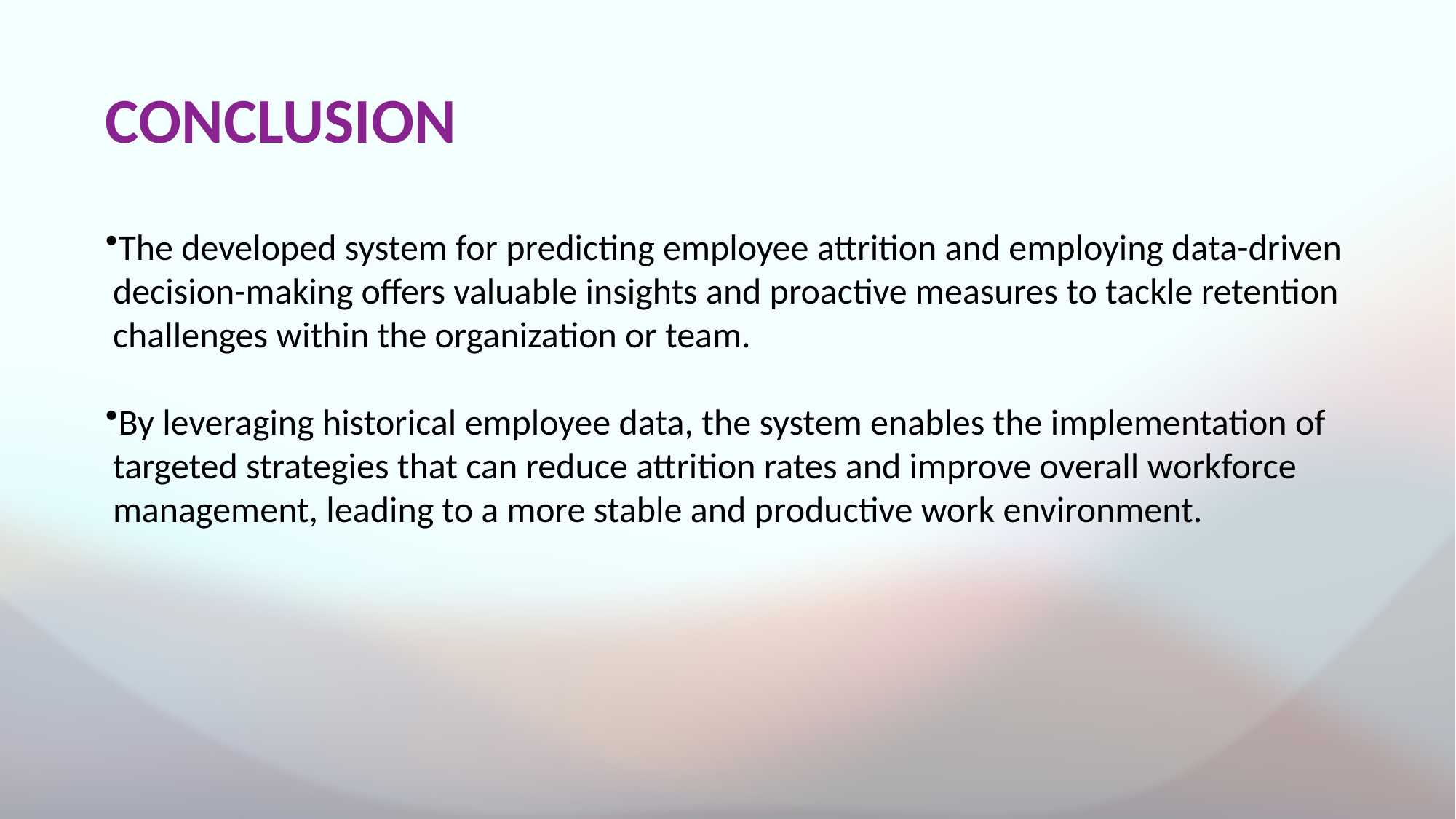

# CONCLUSION
The developed system for predicting employee attrition and employing data-driven decision-making offers valuable insights and proactive measures to tackle retention challenges within the organization or team.
By leveraging historical employee data, the system enables the implementation of targeted strategies that can reduce attrition rates and improve overall workforce management, leading to a more stable and productive work environment.